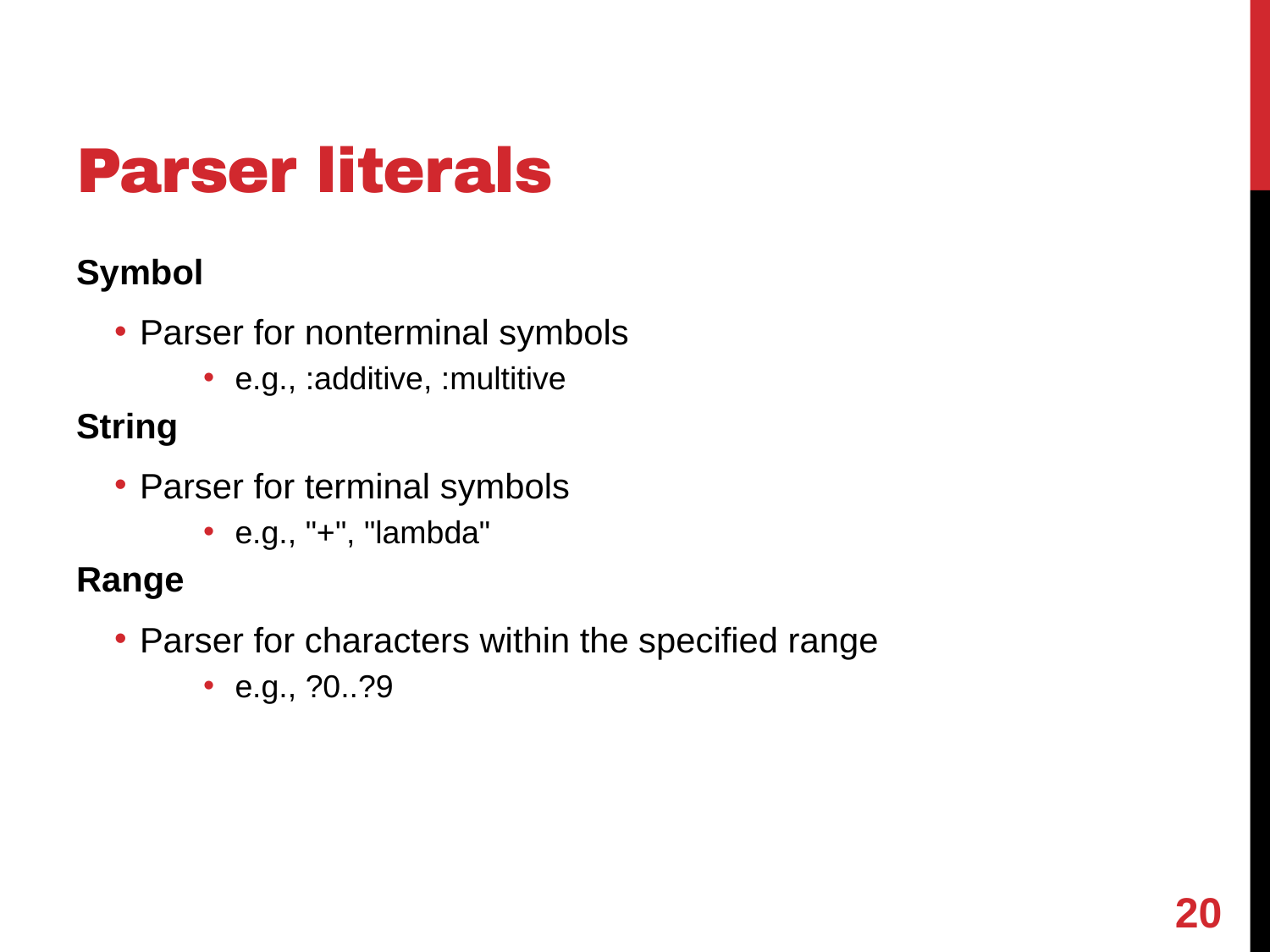

# Parser literals
Symbol
Parser for nonterminal symbols
e.g., :additive, :multitive
String
Parser for terminal symbols
e.g., "+", "lambda"
Range
Parser for characters within the specified range
e.g., ?0..?9
20